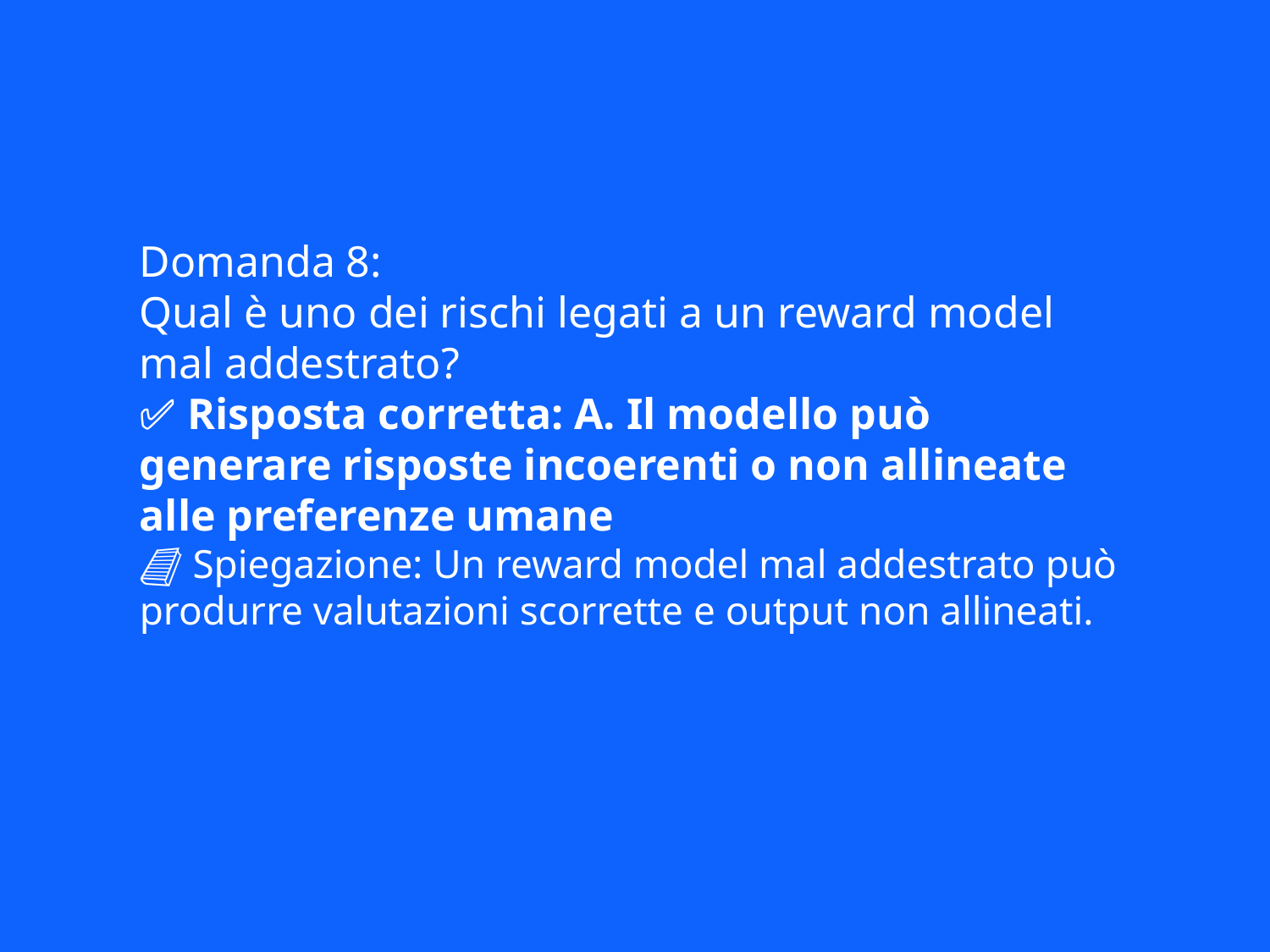

Domanda 8:
Qual è uno dei rischi legati a un reward model mal addestrato?
✅ Risposta corretta: A. Il modello può generare risposte incoerenti o non allineate alle preferenze umane
📘 Spiegazione: Un reward model mal addestrato può produrre valutazioni scorrette e output non allineati.